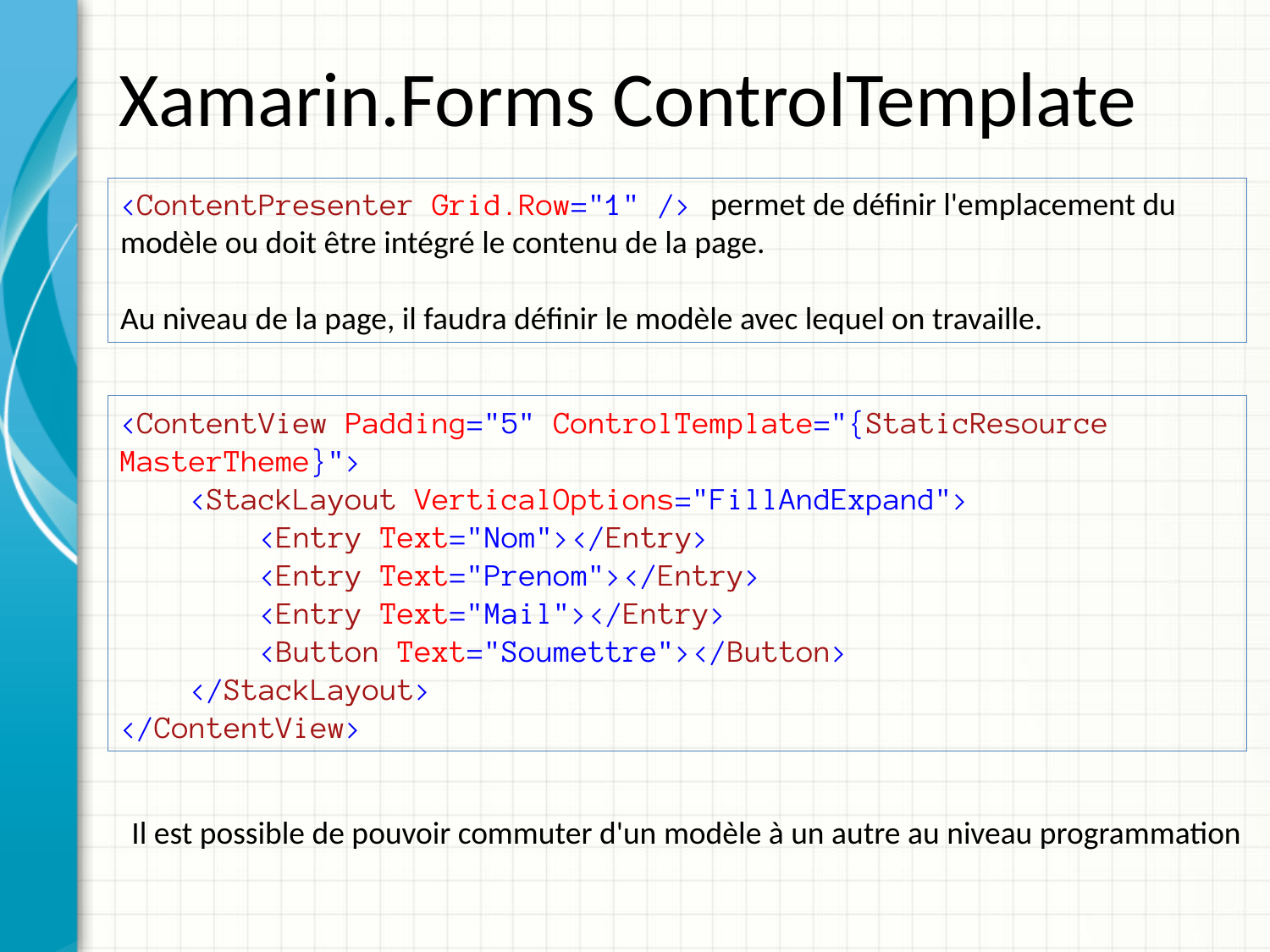

# Xamarin.Forms ControlTemplate
<ContentPresenter Grid.Row="1" /> permet de définir l'emplacement du modèle ou doit être intégré le contenu de la page.

Au niveau de la page, il faudra définir le modèle avec lequel on travaille.
<ContentView Padding="5" ControlTemplate="{StaticResource MasterTheme}">
    <StackLayout VerticalOptions="FillAndExpand">
        <Entry Text="Nom"></Entry>
        <Entry Text="Prenom"></Entry>
        <Entry Text="Mail"></Entry>
        <Button Text="Soumettre"></Button>
    </StackLayout>
</ContentView>
Il est possible de pouvoir commuter d'un modèle à un autre au niveau programmation